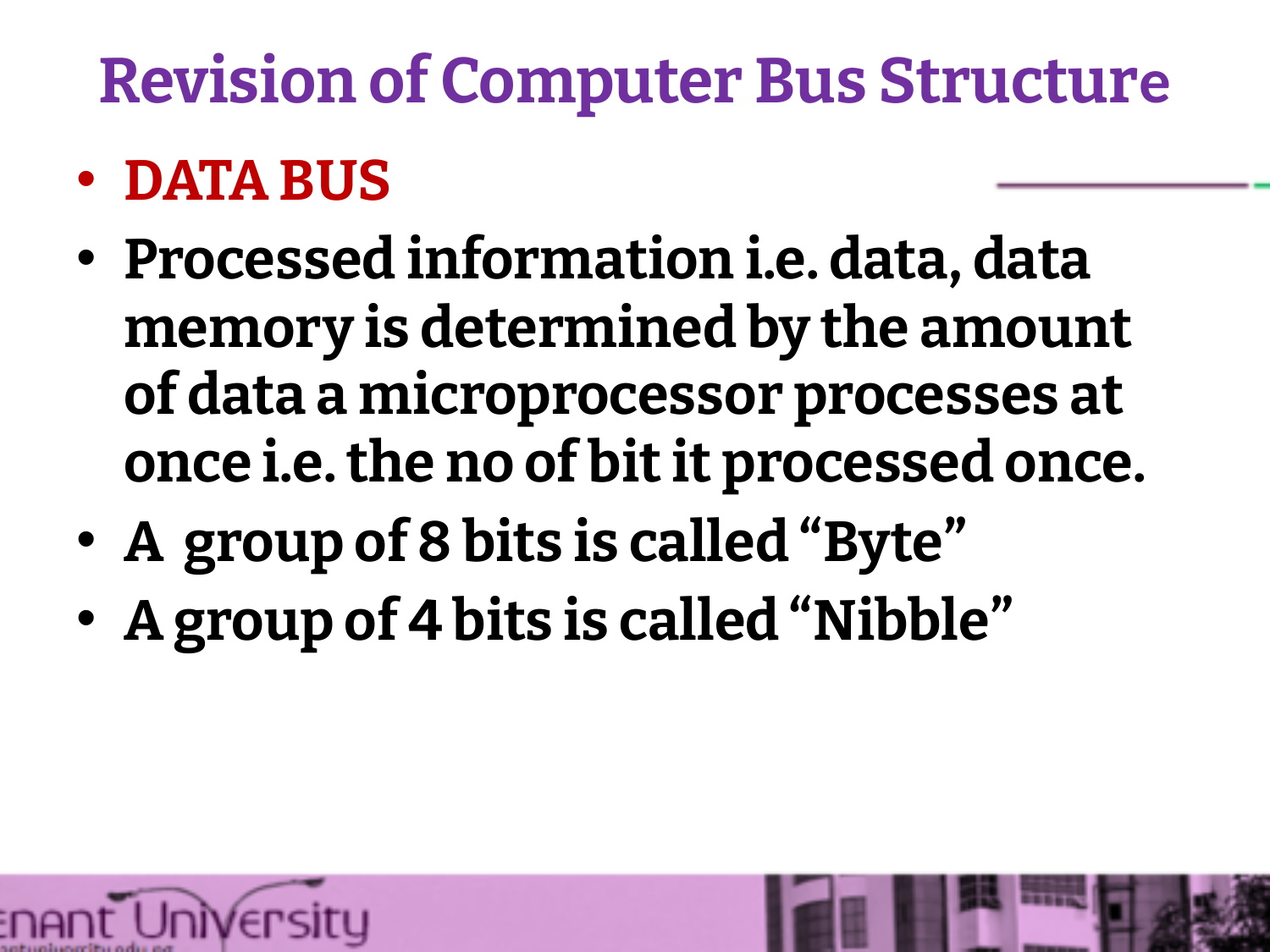

# Revision of Computer Bus Structure
DATA BUS
Processed information i.e. data, data memory is determined by the amount of data a microprocessor processes at once i.e. the no of bit it processed once.
A  group of 8 bits is called “Byte”
A group of 4 bits is called “Nibble”